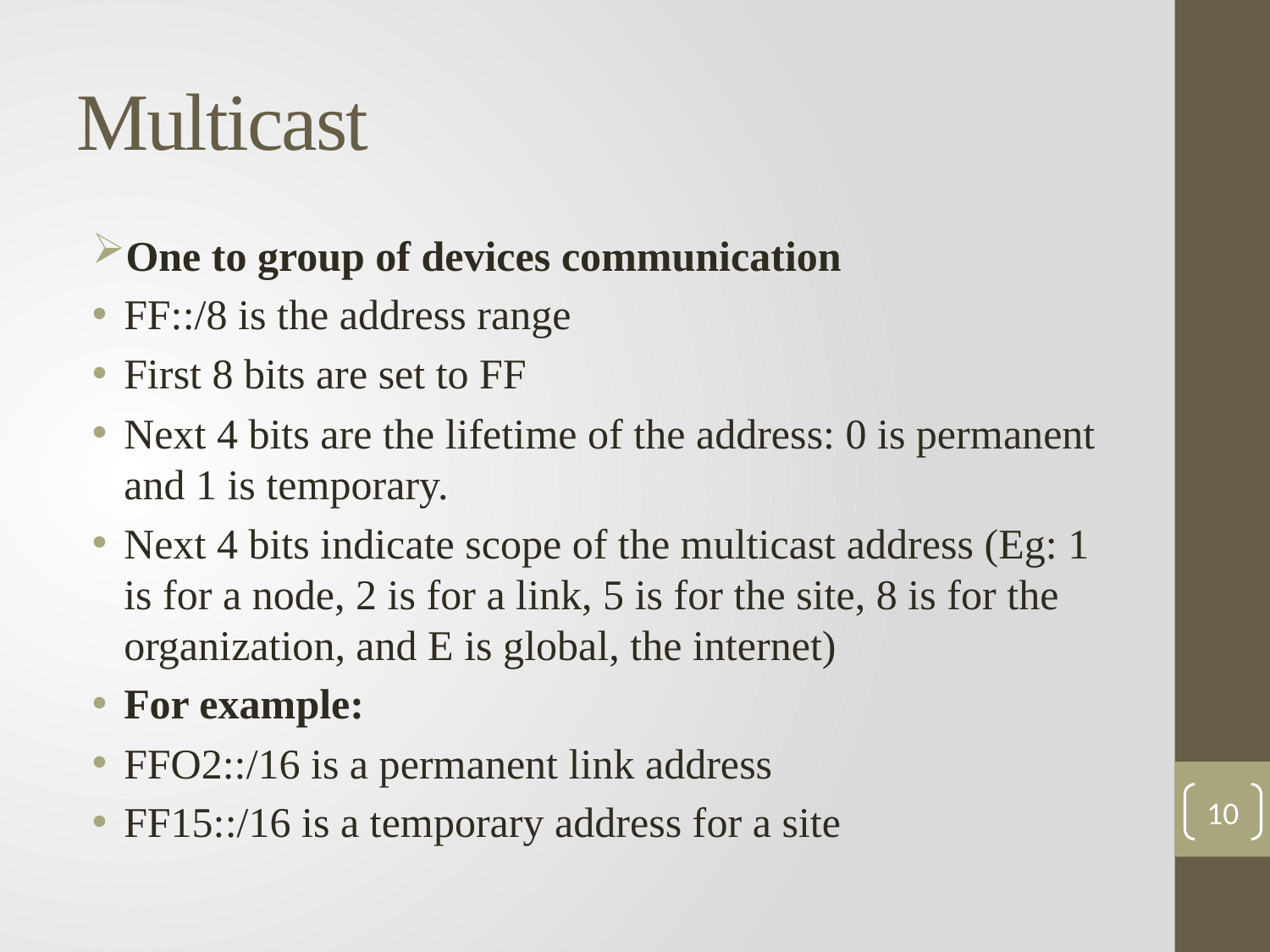

# Multicast
One to group of devices communication
FF::/8 is the address range
First 8 bits are set to FF
Next 4 bits are the lifetime of the address: 0 is permanent and 1 is temporary.
Next 4 bits indicate scope of the multicast address (Eg: 1 is for a node, 2 is for a link, 5 is for the site, 8 is for the organization, and E is global, the internet)
For example:
FFO2::/16 is a permanent link address
FF15::/16 is a temporary address for a site
10